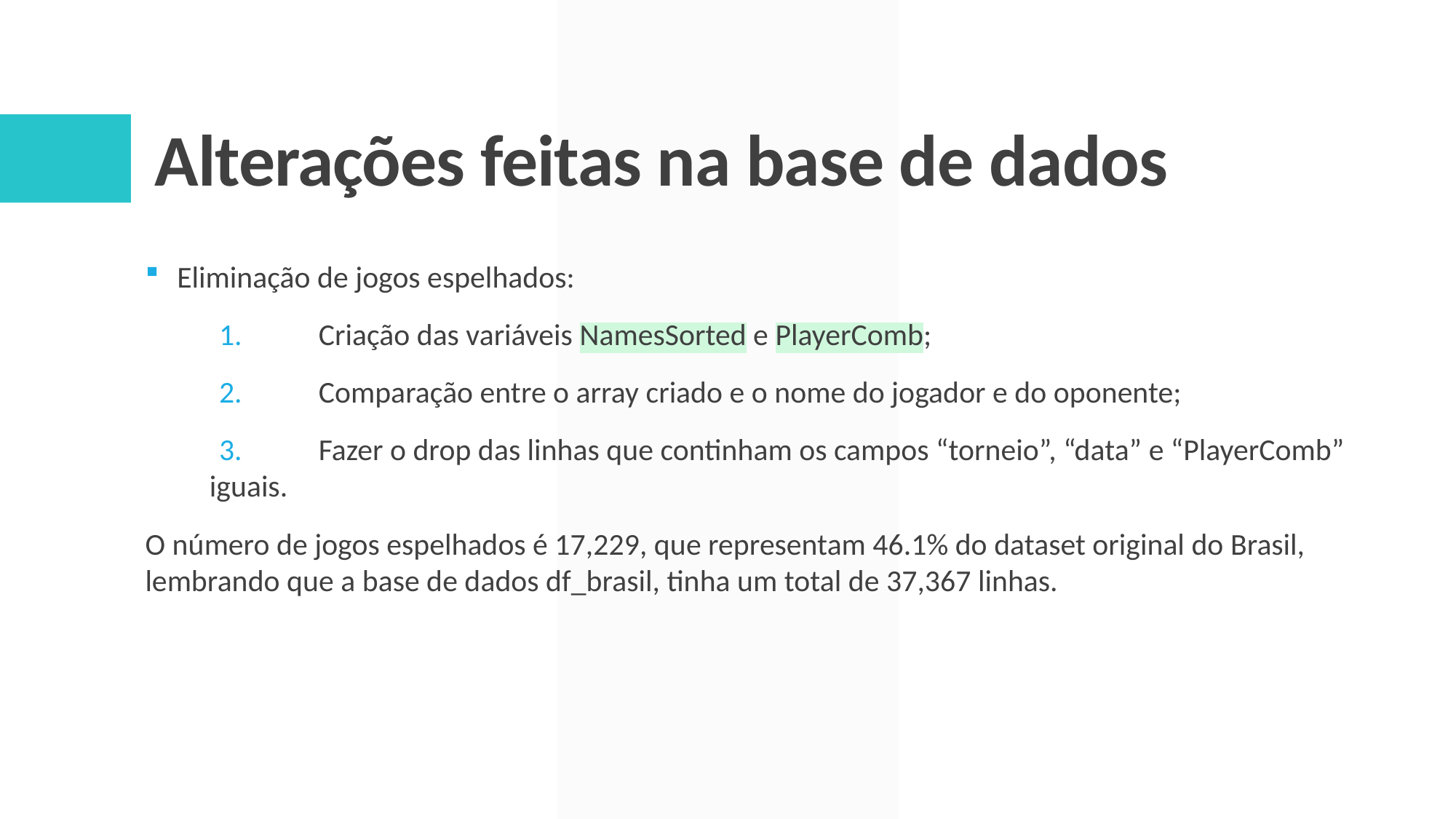

# Alterações feitas na base de dados
Eliminação de jogos espelhados:
	Criação das variáveis NamesSorted e PlayerComb;
	Comparação entre o array criado e o nome do jogador e do oponente;
	Fazer o drop das linhas que continham os campos “torneio”, “data” e “PlayerComb” iguais.
O número de jogos espelhados é 17,229, que representam 46.1% do dataset original do Brasil, lembrando que a base de dados df_brasil, tinha um total de 37,367 linhas.